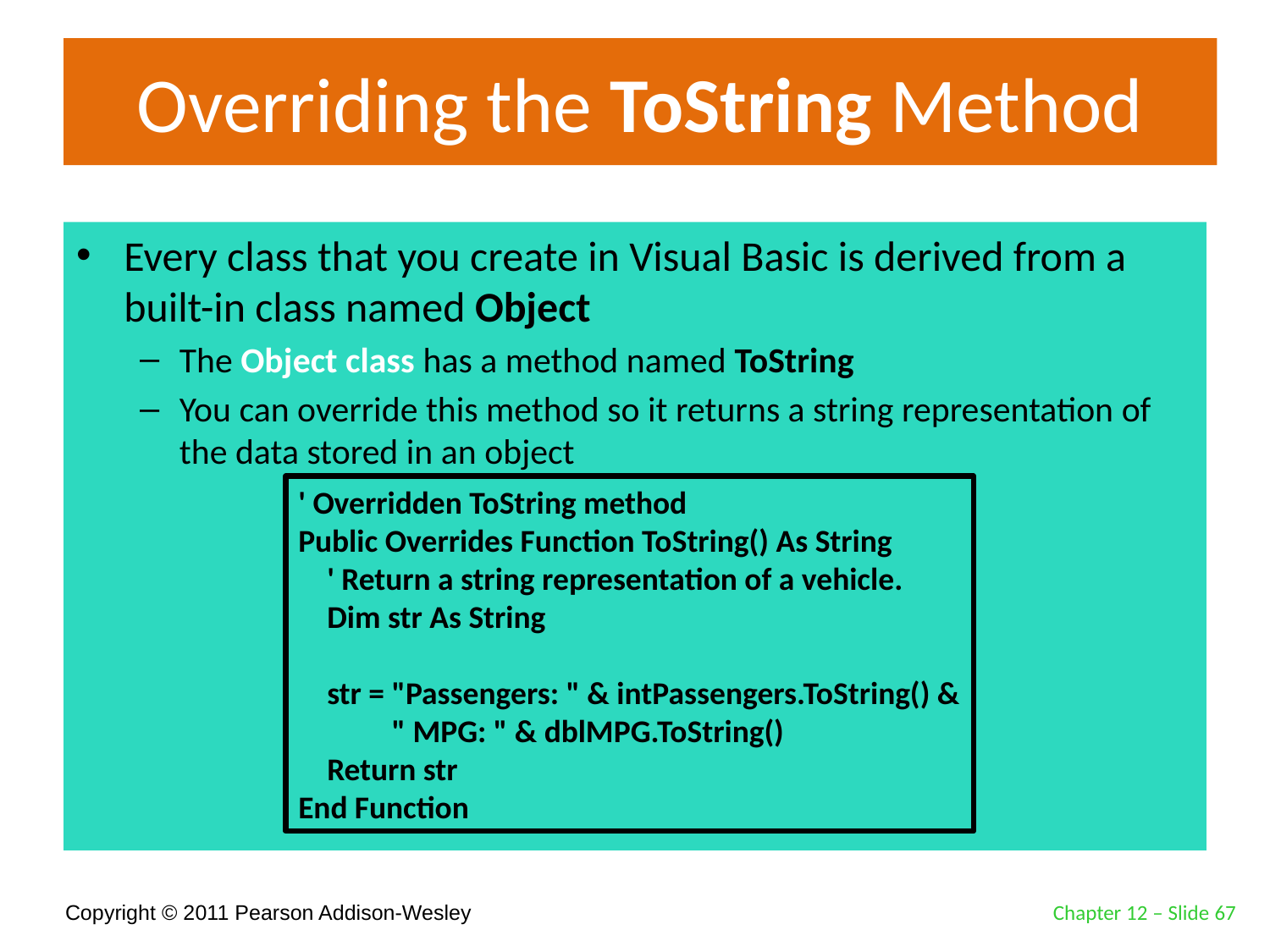

# Overriding the ToString Method
Every class that you create in Visual Basic is derived from a built-in class named Object
The Object class has a method named ToString
You can override this method so it returns a string representation of the data stored in an object
' Overridden ToString method
Public Overrides Function ToString() As String
    ' Return a string representation of a vehicle.
    Dim str As String

    str = "Passengers: " & intPassengers.ToString() &
             " MPG: " & dblMPG.ToString()
    Return str
End Function
Chapter 12 – Slide 67